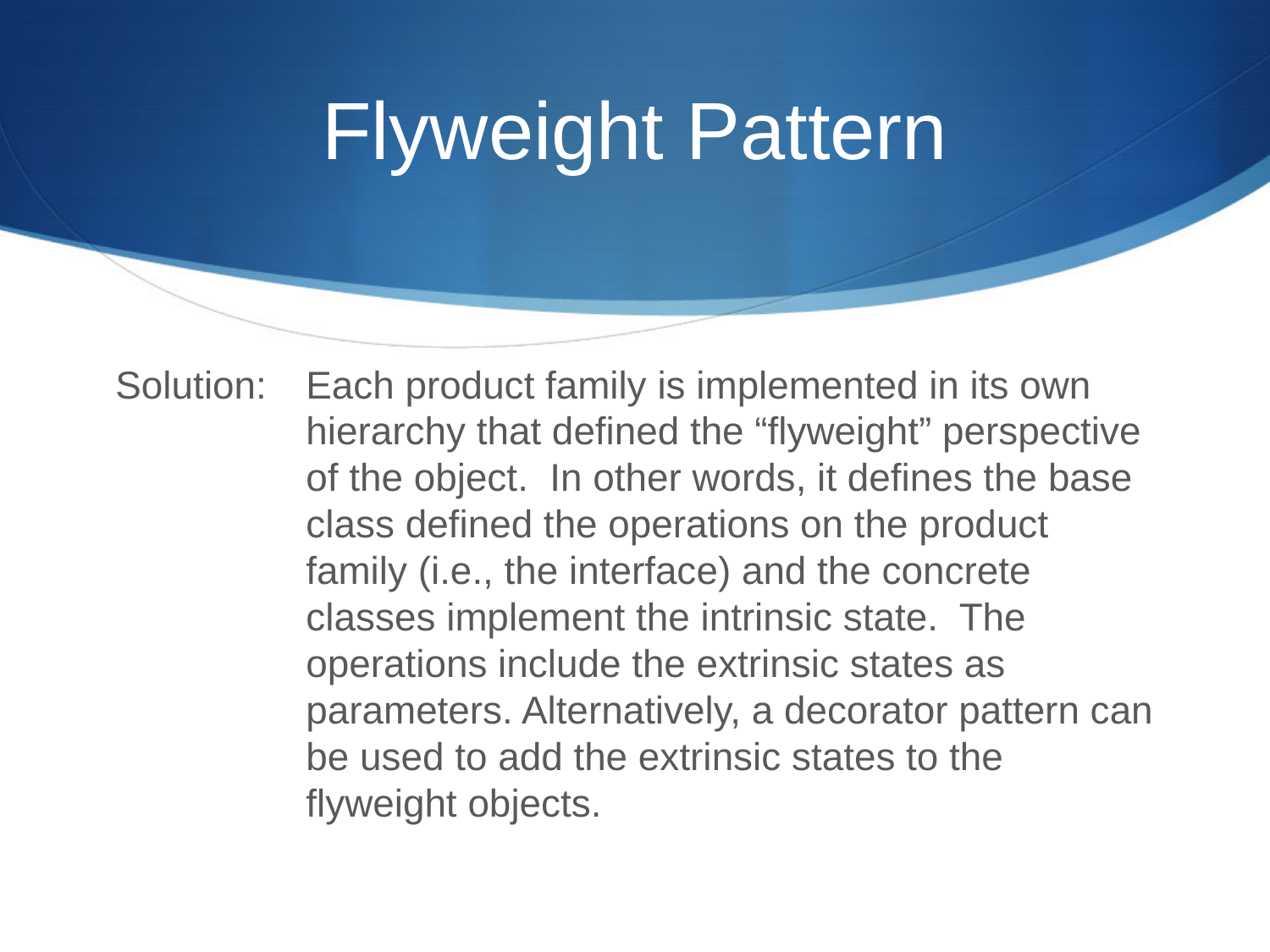

# Flyweight Pattern
Solution:	Each product family is implemented in its own hierarchy that defined the “flyweight” perspective of the object.  In other words, it defines the base class defined the operations on the product family (i.e., the interface) and the concrete classes implement the intrinsic state.  The operations include the extrinsic states as parameters. Alternatively, a decorator pattern can be used to add the extrinsic states to the flyweight objects.